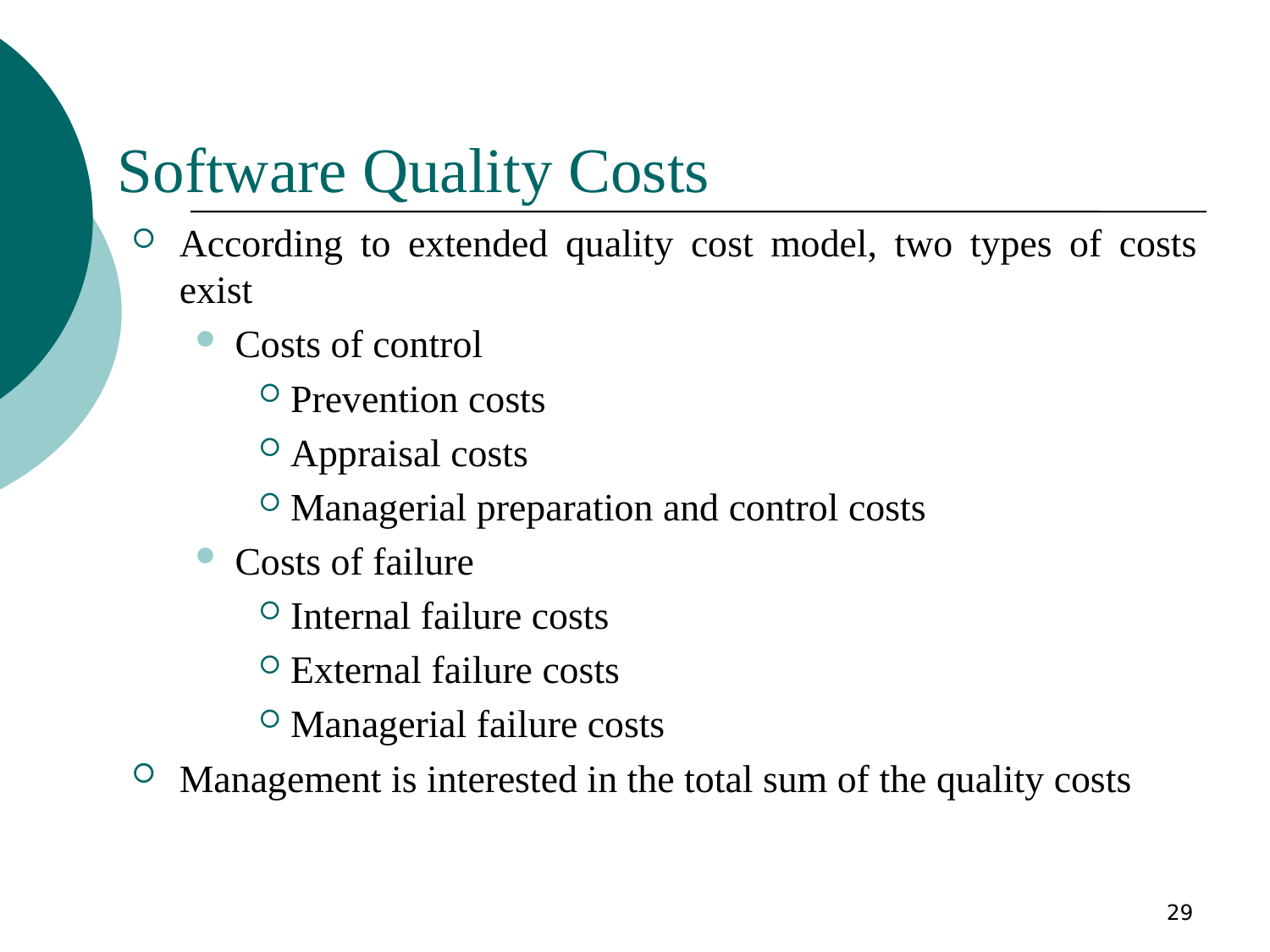

# Software Quality Costs
According to extended quality cost model, two types of costs exist
Costs of control
Prevention costs
Appraisal costs
Managerial preparation and control costs
Costs of failure
Internal failure costs
External failure costs
Managerial failure costs
Management is interested in the total sum of the quality costs
29